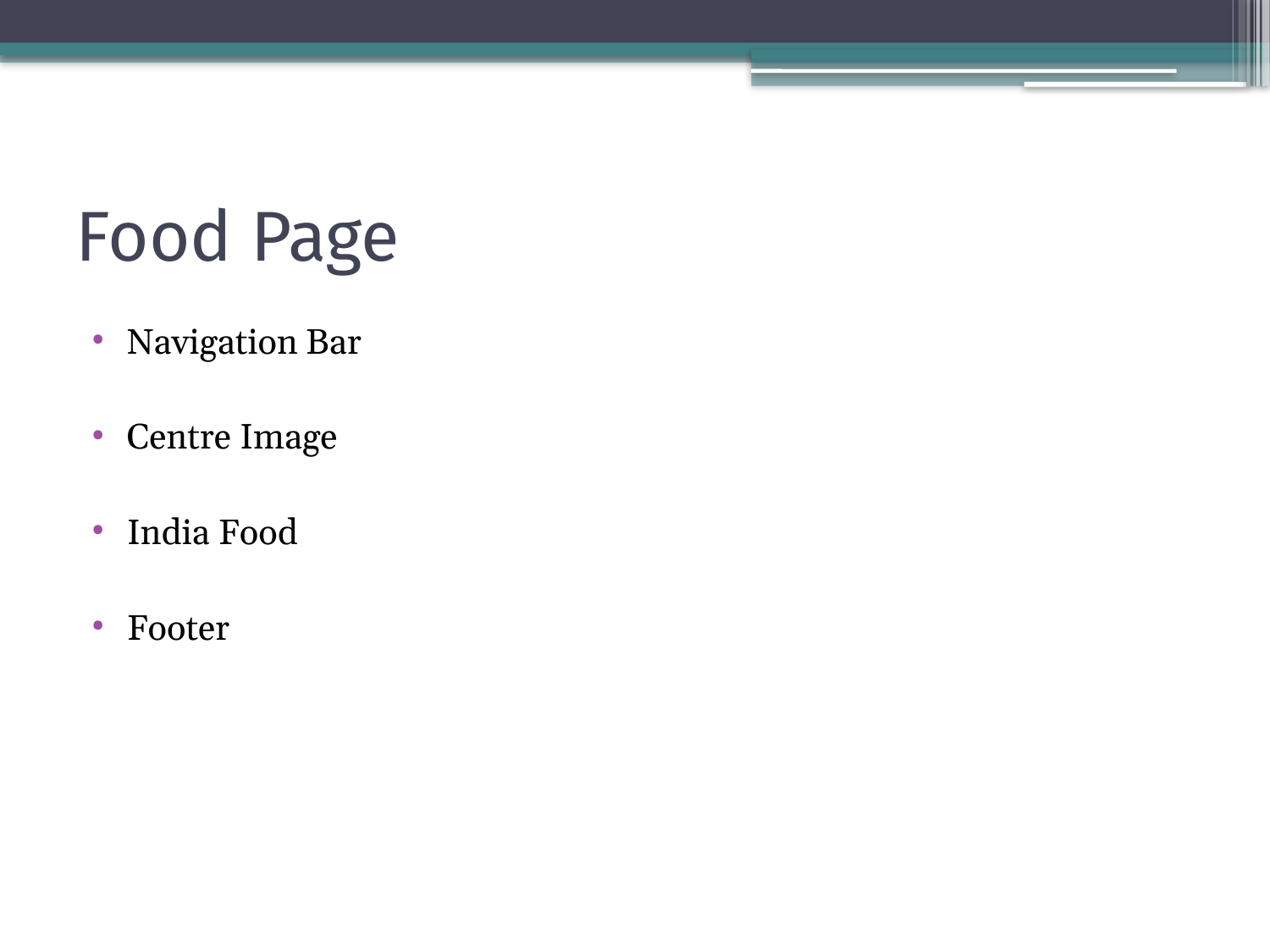

# Food Page
Navigation Bar

Centre Image

India Food

Footer